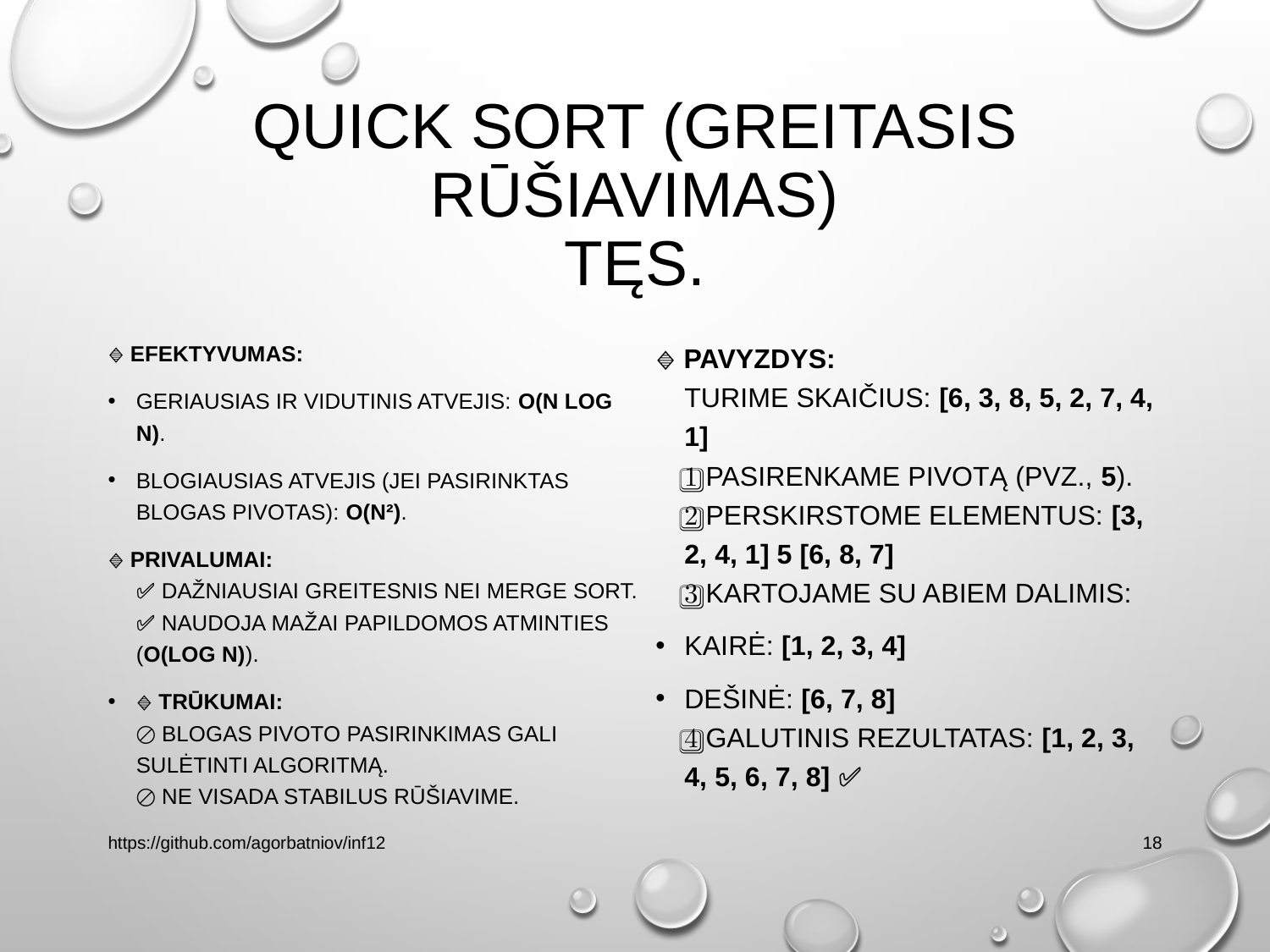

# Quick Sort (Greitasis rūšiavimas) TĘS.
🔹 Efektyvumas:
Geriausias ir vidutinis atvejis: O(n log n).
Blogiausias atvejis (jei pasirinktas blogas pivotas): O(n²).
🔹 Privalumai:
✅ Dažniausiai greitesnis nei Merge Sort.
✅ Naudoja mažai papildomos atminties (O(log n)).
🔹 Trūkumai:
🚫 Blogas pivoto pasirinkimas gali sulėtinti algoritmą.
🚫 Ne visada stabilus rūšiavime.
🔹 Pavyzdys:
Turime skaičius: [6, 3, 8, 5, 2, 7, 4, 1]
1️⃣ Pasirenkame pivotą (pvz., 5).
2️⃣ Perskirstome elementus: [3, 2, 4, 1] 5 [6, 8, 7]
3️⃣ Kartojame su abiem dalimis:
Kairė: [1, 2, 3, 4]
Dešinė: [6, 7, 8]
4️⃣ Galutinis rezultatas: [1, 2, 3, 4, 5, 6, 7, 8] ✅
https://github.com/agorbatniov/inf12
18